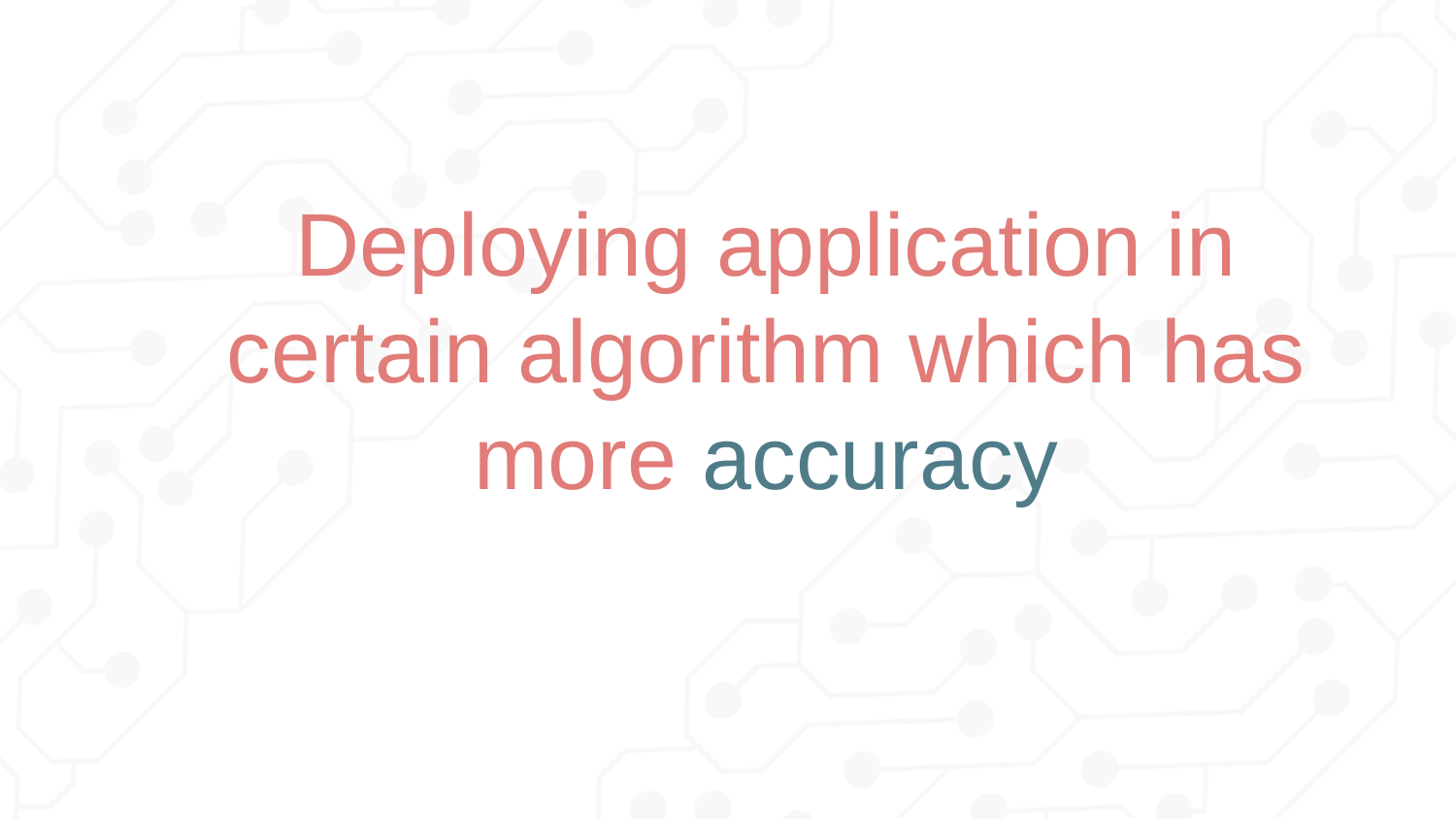

# Deploying application in certain algorithm which has more accuracy